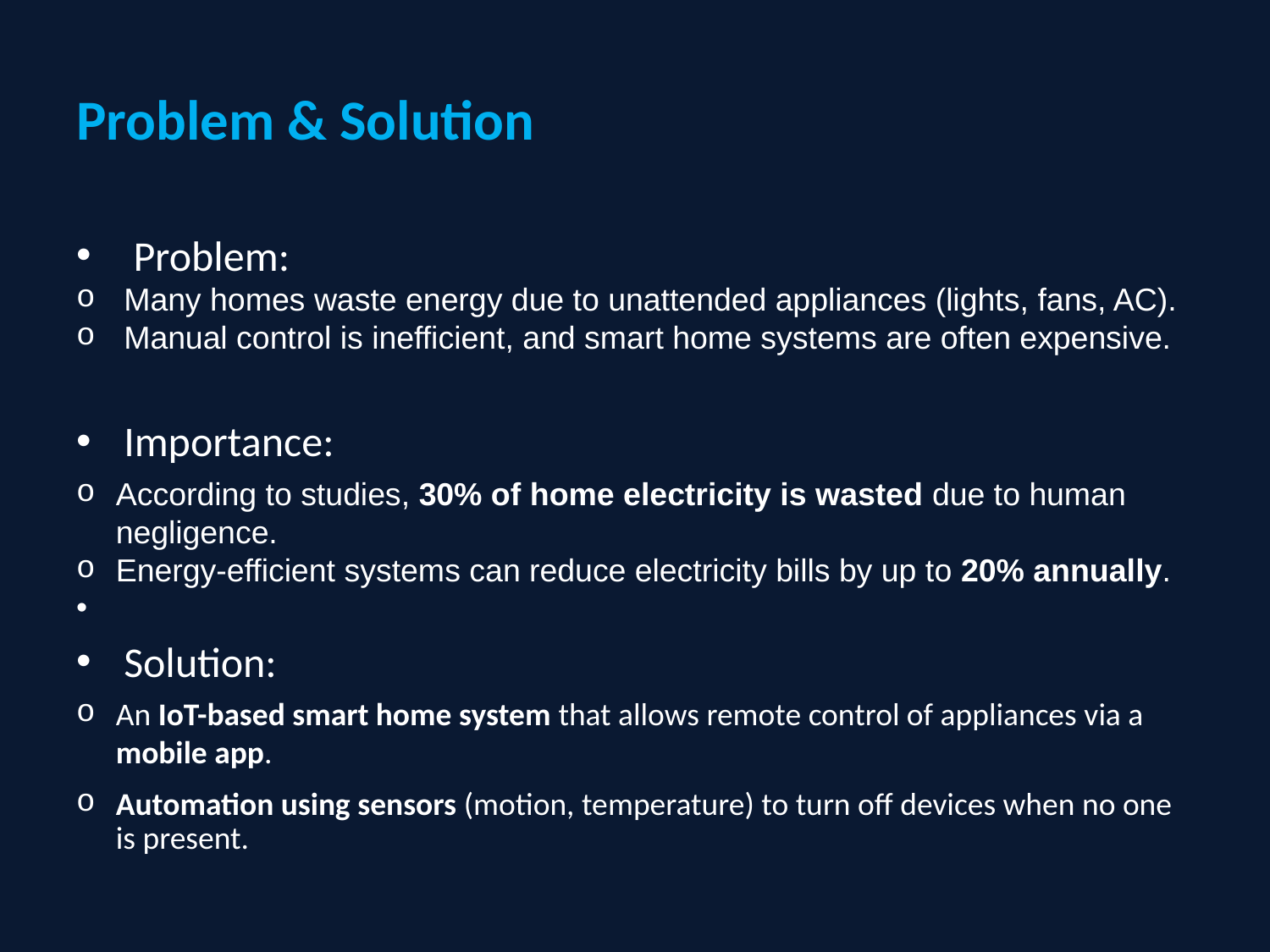

# Problem & Solution
 Problem:
Many homes waste energy due to unattended appliances (lights, fans, AC).
Manual control is inefficient, and smart home systems are often expensive.

Importance:
According to studies, 30% of home electricity is wasted due to human negligence.
Energy-efficient systems can reduce electricity bills by up to 20% annually.

Solution:
An IoT-based smart home system that allows remote control of appliances via a mobile app.
Automation using sensors (motion, temperature) to turn off devices when no one is present.